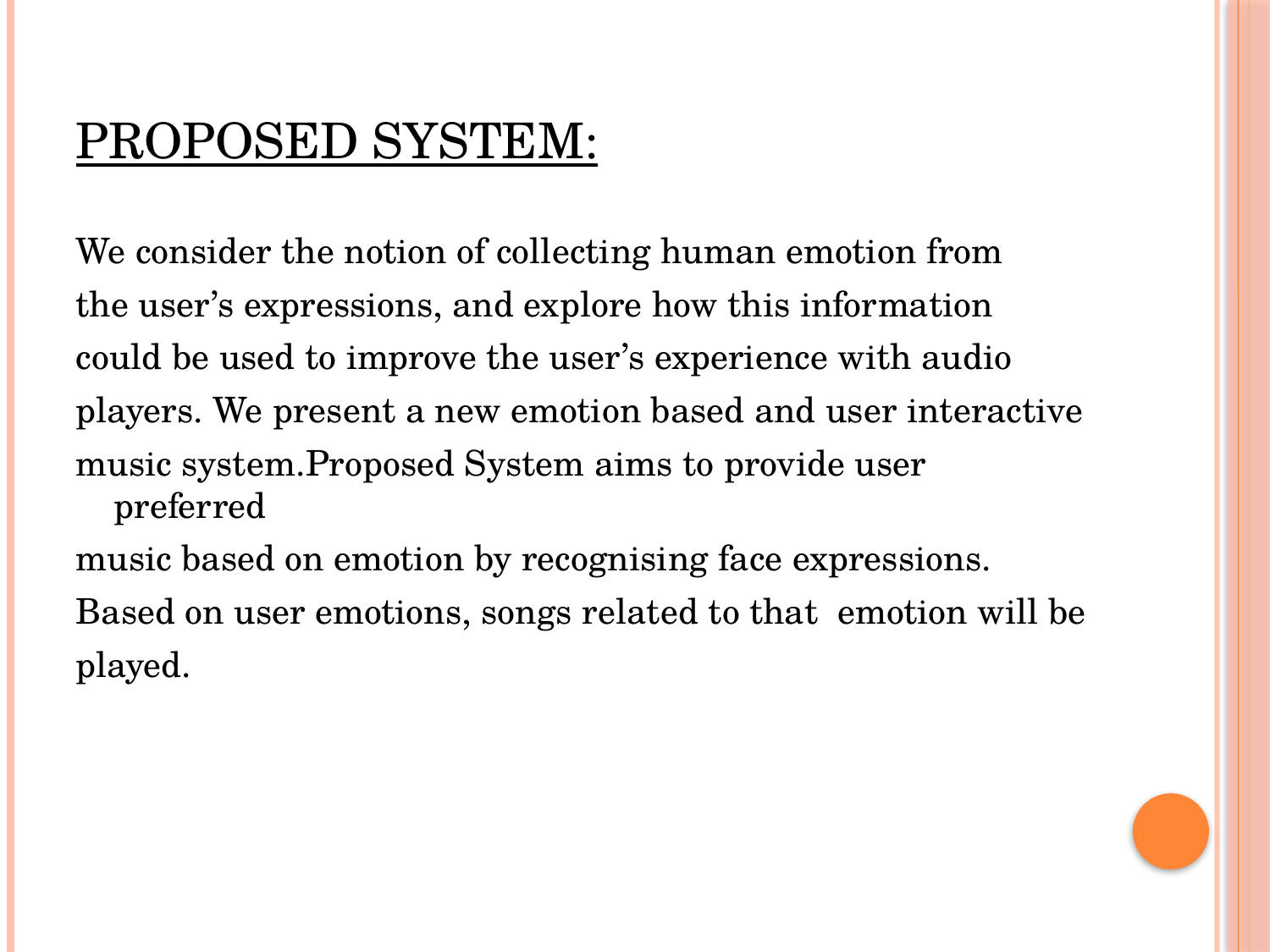

# Proposed System:
We consider the notion of collecting human emotion from
the user’s expressions, and explore how this information
could be used to improve the user’s experience with audio
players. We present a new emotion based and user interactive
music system.Proposed System aims to provide user preferred
music based on emotion by recognising face expressions.
Based on user emotions, songs related to that  emotion will be
played.